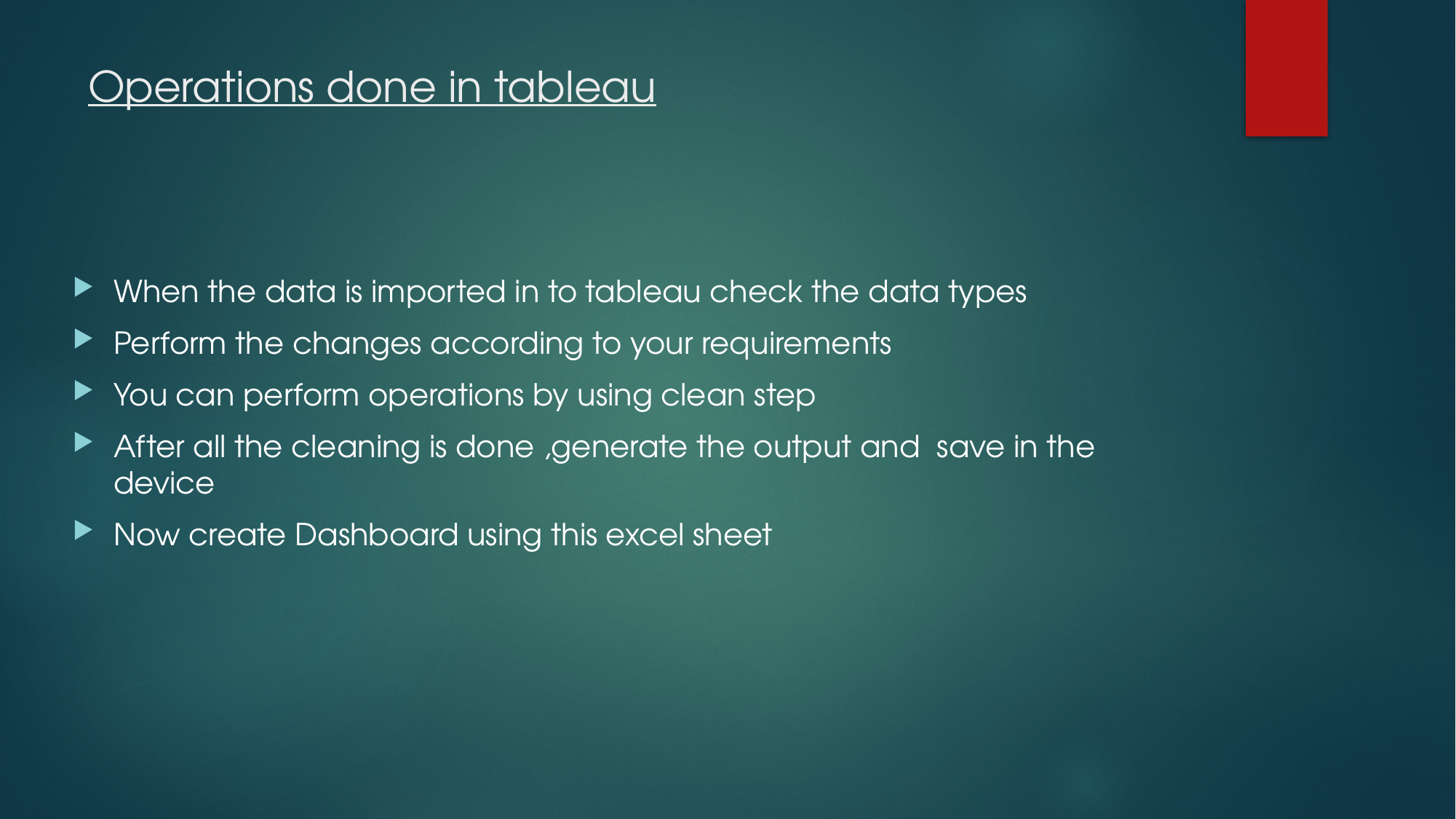

# Operations done in tableau
When the data is imported in to tableau check the data types
Perform the changes according to your requirements
You can perform operations by using clean step
After all the cleaning is done ,generate the output and  save in the device
Now create Dashboard using this excel sheet